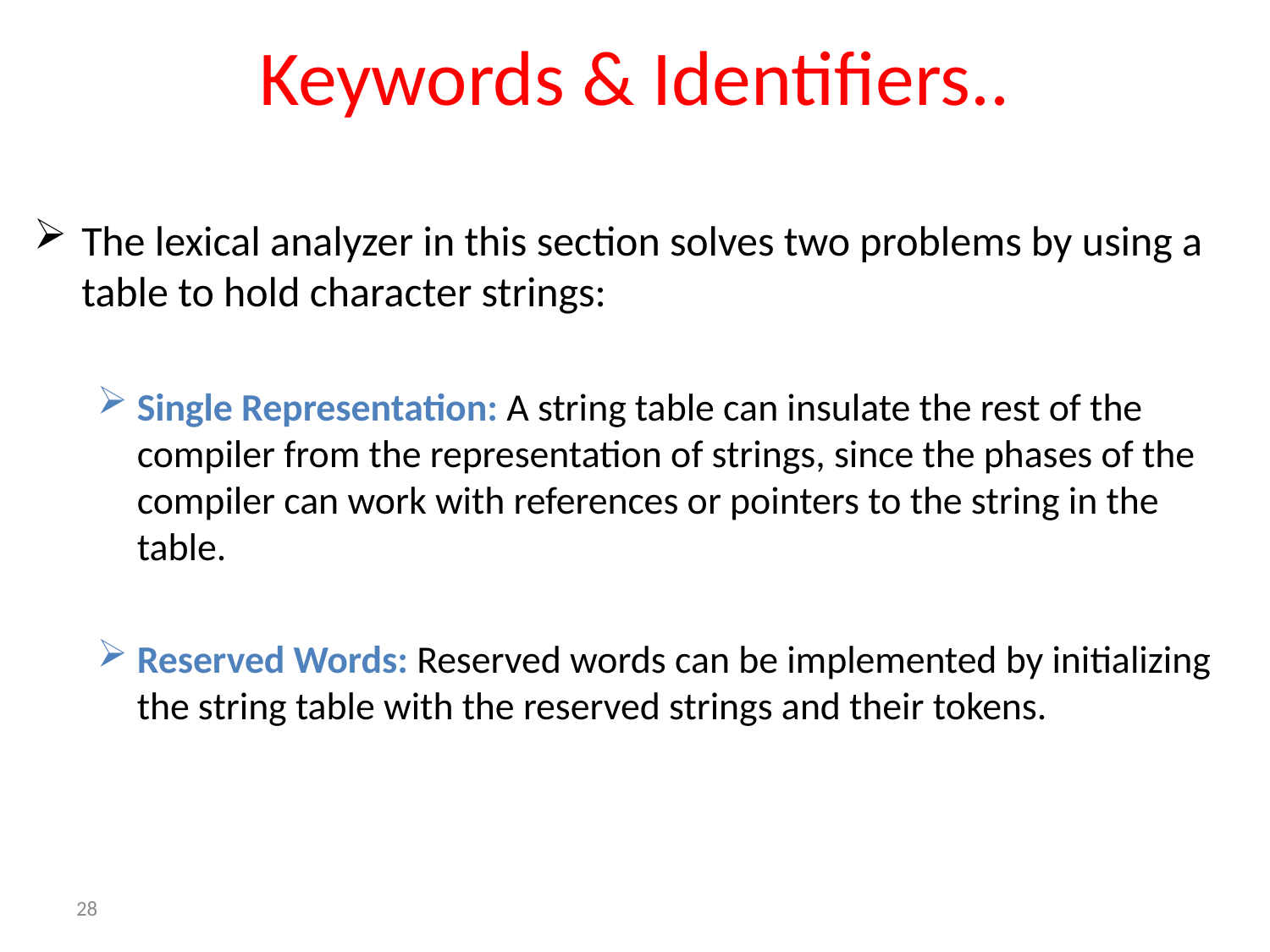

# Keywords & Identifiers..

The lexical analyzer in this section solves two problems by using a table to hold character strings:

Single Representation: A string table can insulate the rest of the compiler from the representation of strings, since the phases of the compiler can work with references or pointers to the string in the table.

Reserved Words: Reserved words can be implemented by initializing the string table with the reserved strings and their tokens.
28